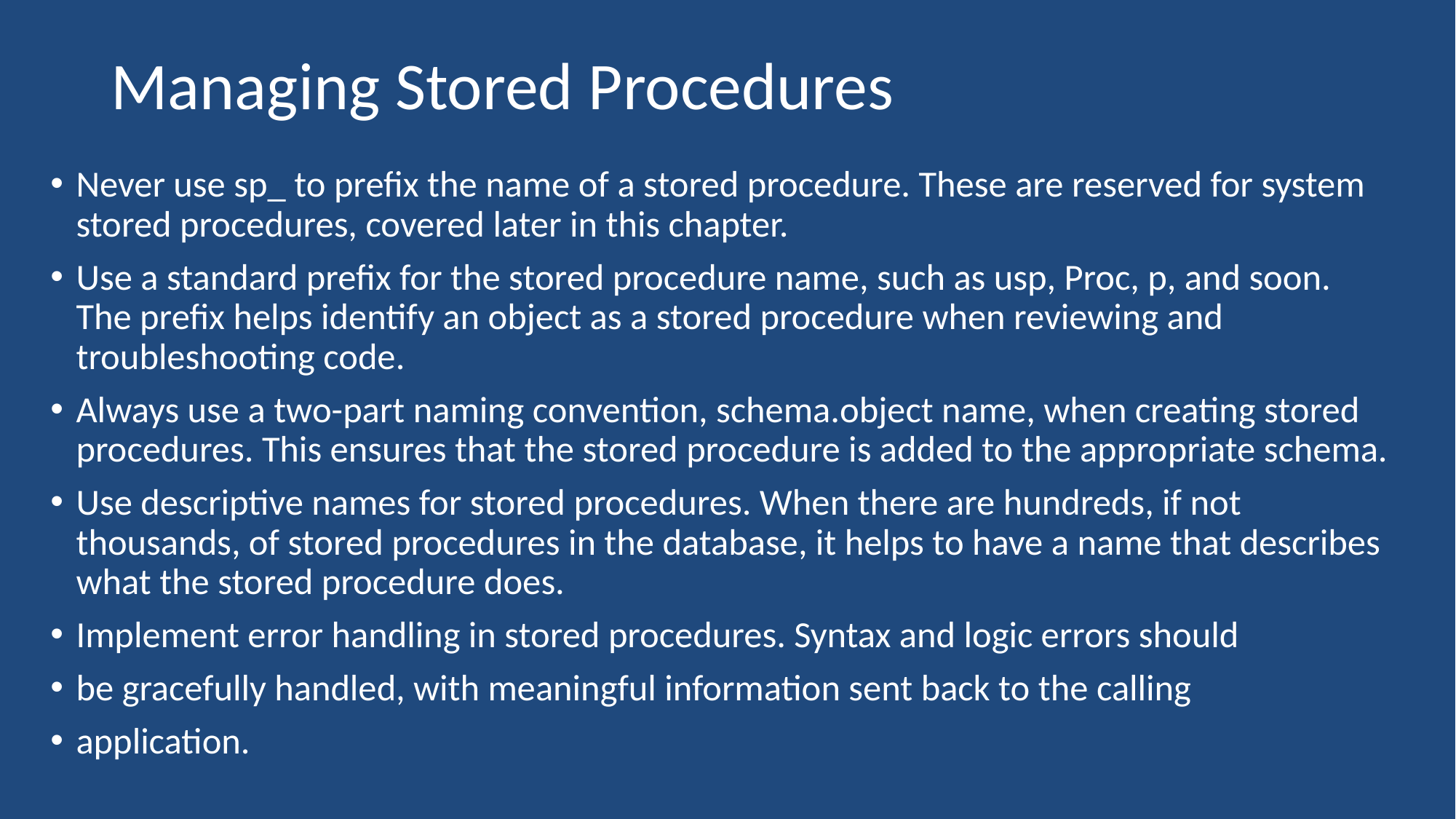

# Managing Stored Procedures
Never use sp_ to prefix the name of a stored procedure. These are reserved for system stored procedures, covered later in this chapter.
Use a standard prefix for the stored procedure name, such as usp, Proc, p, and soon. The prefix helps identify an object as a stored procedure when reviewing and troubleshooting code.
Always use a two-part naming convention, schema.object name, when creating stored procedures. This ensures that the stored procedure is added to the appropriate schema.
Use descriptive names for stored procedures. When there are hundreds, if not thousands, of stored procedures in the database, it helps to have a name that describes what the stored procedure does.
Implement error handling in stored procedures. Syntax and logic errors should
be gracefully handled, with meaningful information sent back to the calling
application.